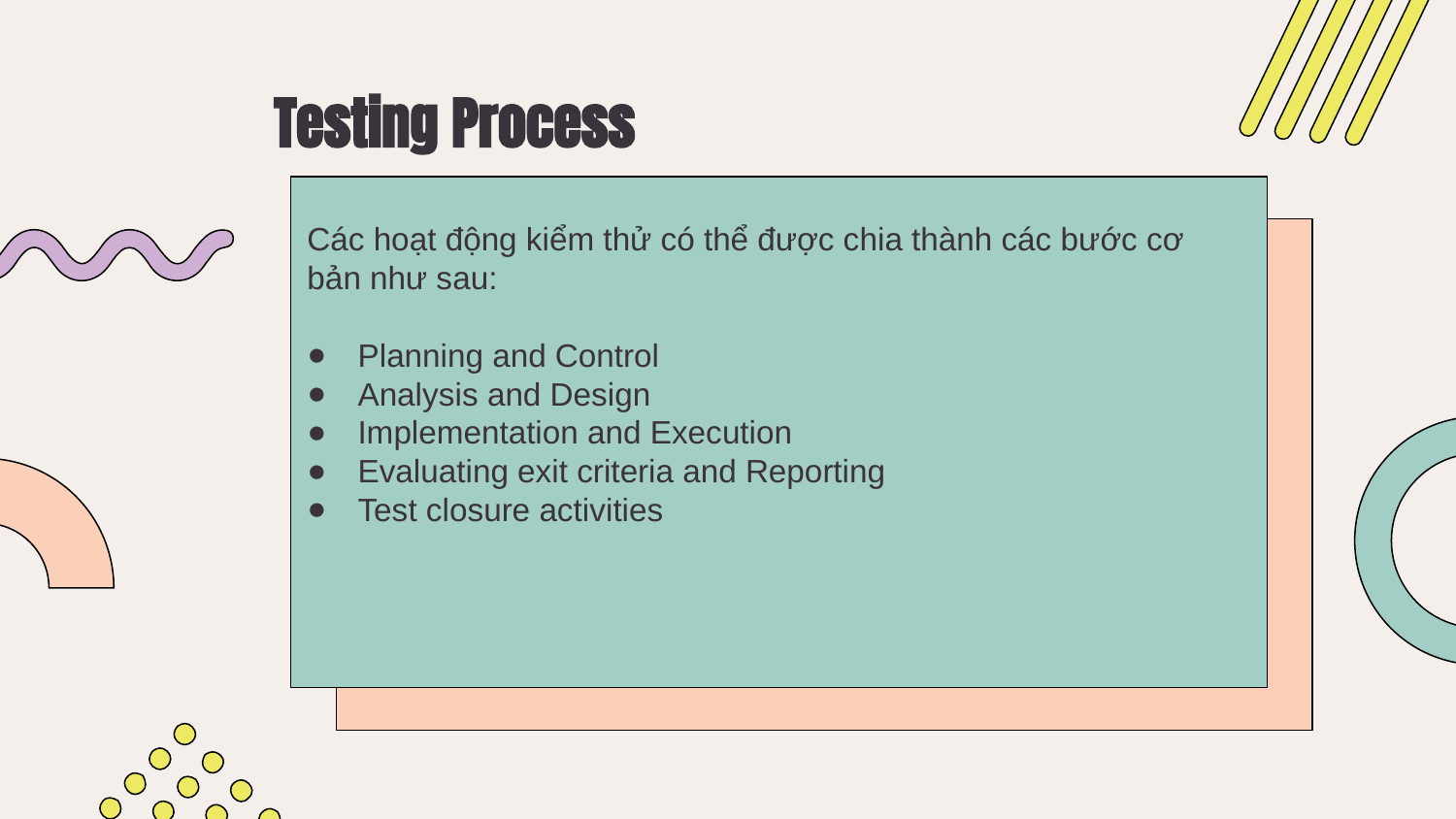

# Testing Process
Các hoạt động kiểm thử có thể được chia thành các bước cơ bản như sau:

Planning and Control
Analysis and Design
Implementation and Execution
Evaluating exit criteria and Reporting
Test closure activities